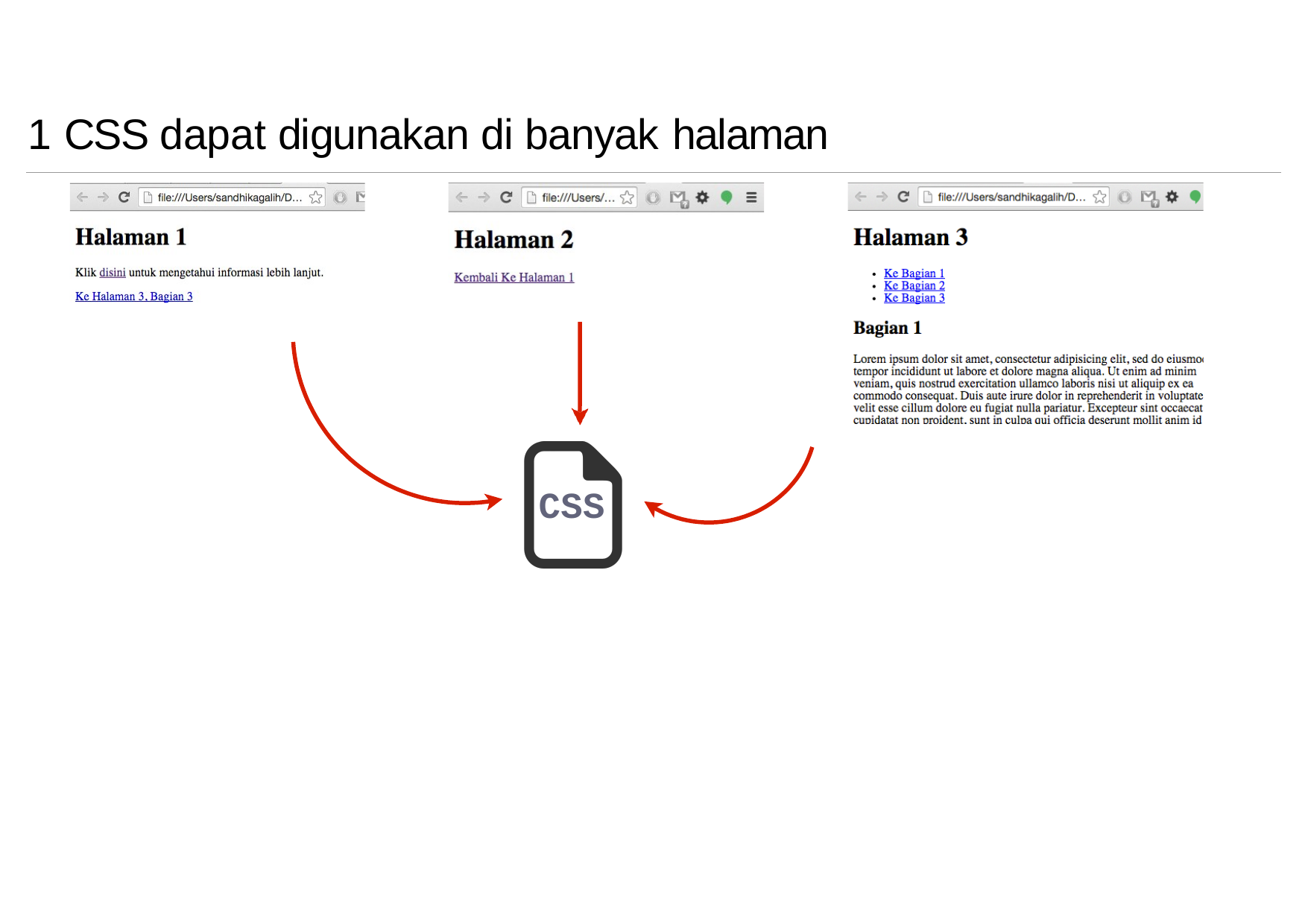

1 CSS dapat digunakan di banyak halaman

CSS